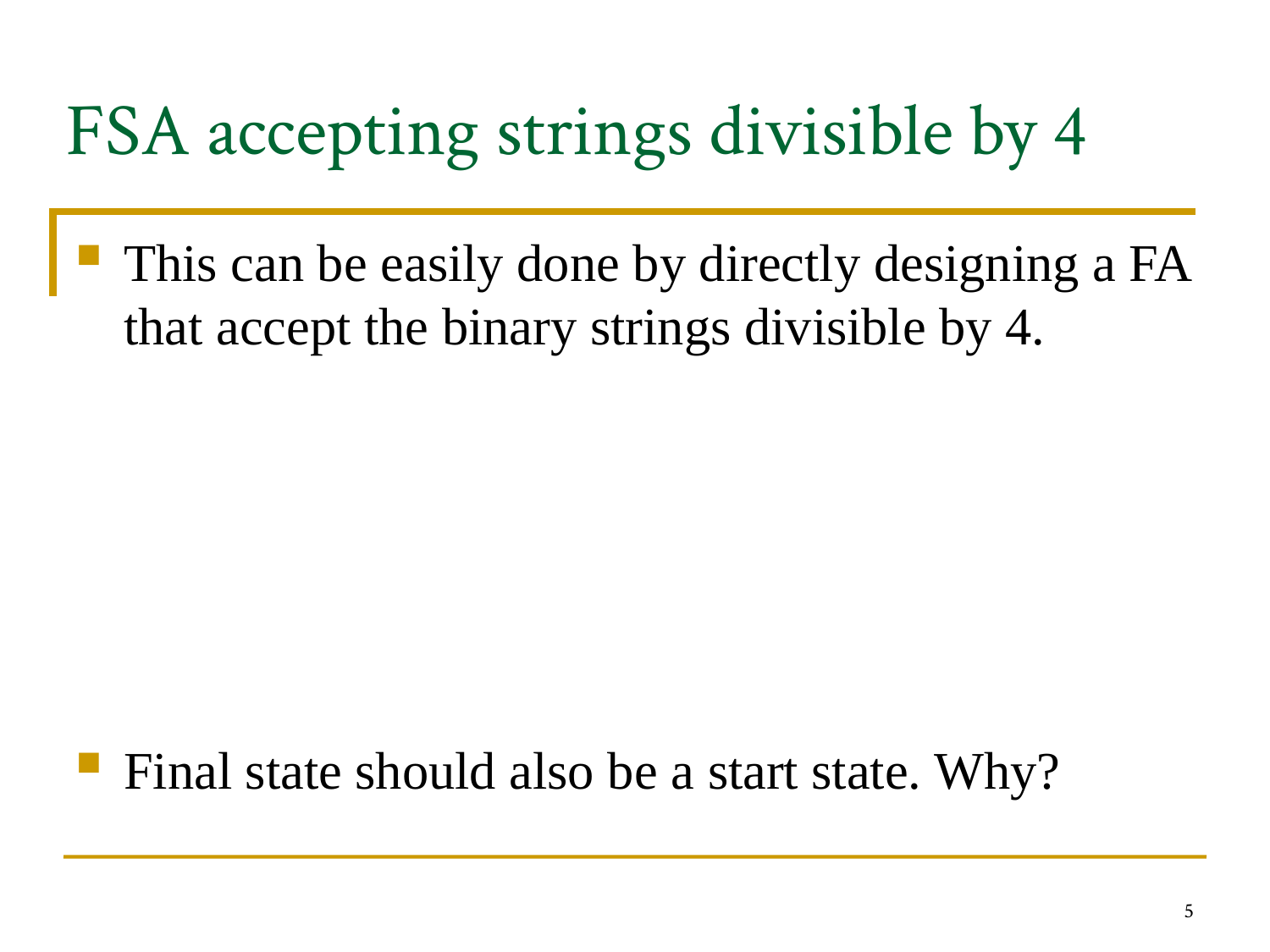

# FSA accepting strings divisible by 4
This can be easily done by directly designing a FA that accept the binary strings divisible by 4.

Final state should also be a start state. Why?
5